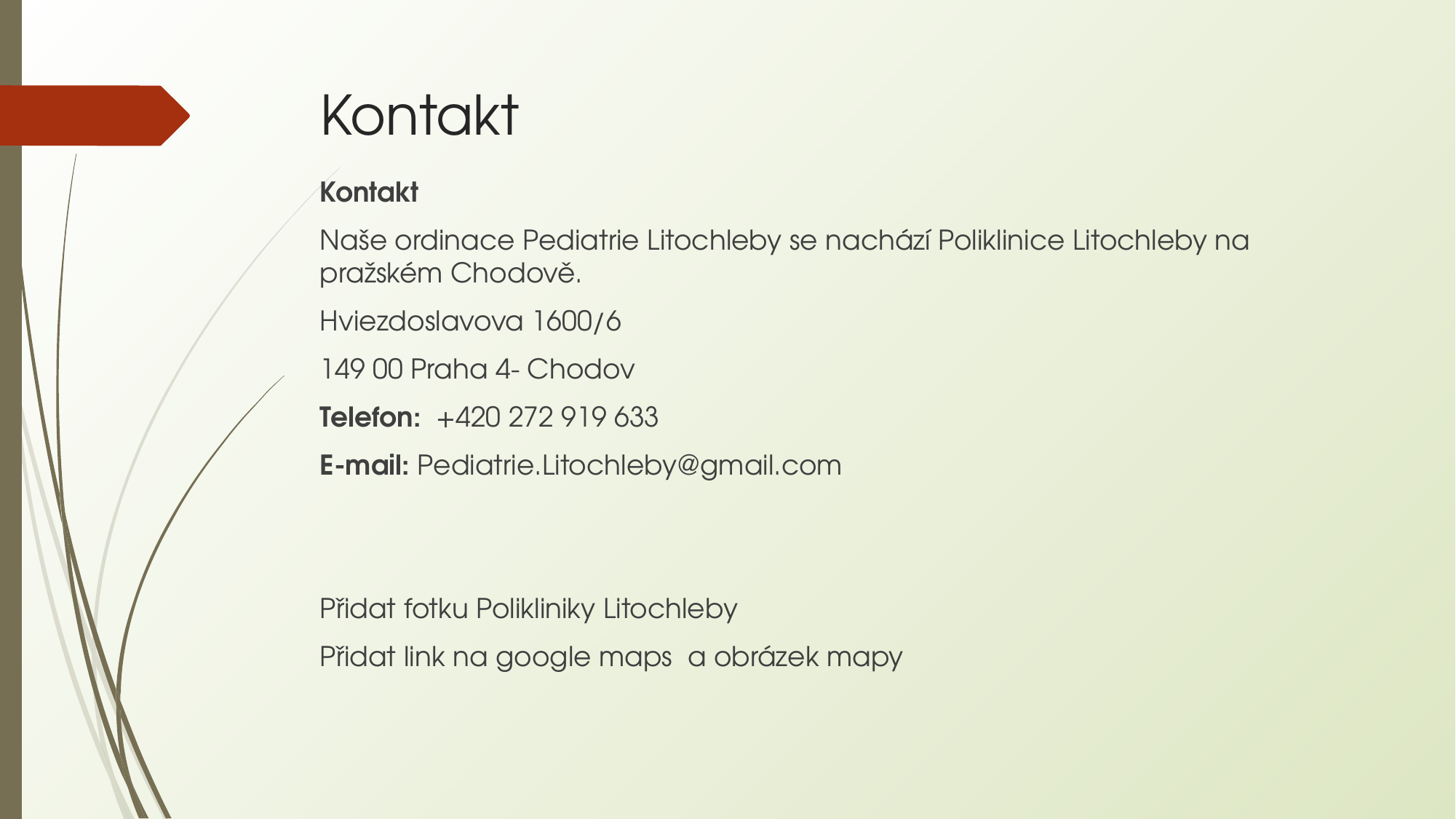

# Kontakt
Kontakt
Naše ordinace Pediatrie Litochleby se nachází Poliklinice Litochleby na pražském Chodově.
Hviezdoslavova 1600/6
149 00 Praha 4- Chodov
Telefon:  +420 272 919 633
E-mail: Pediatrie.Litochleby@gmail.com

Přidat fotku Polikliniky Litochleby
Přidat link na google maps  a obrázek mapy